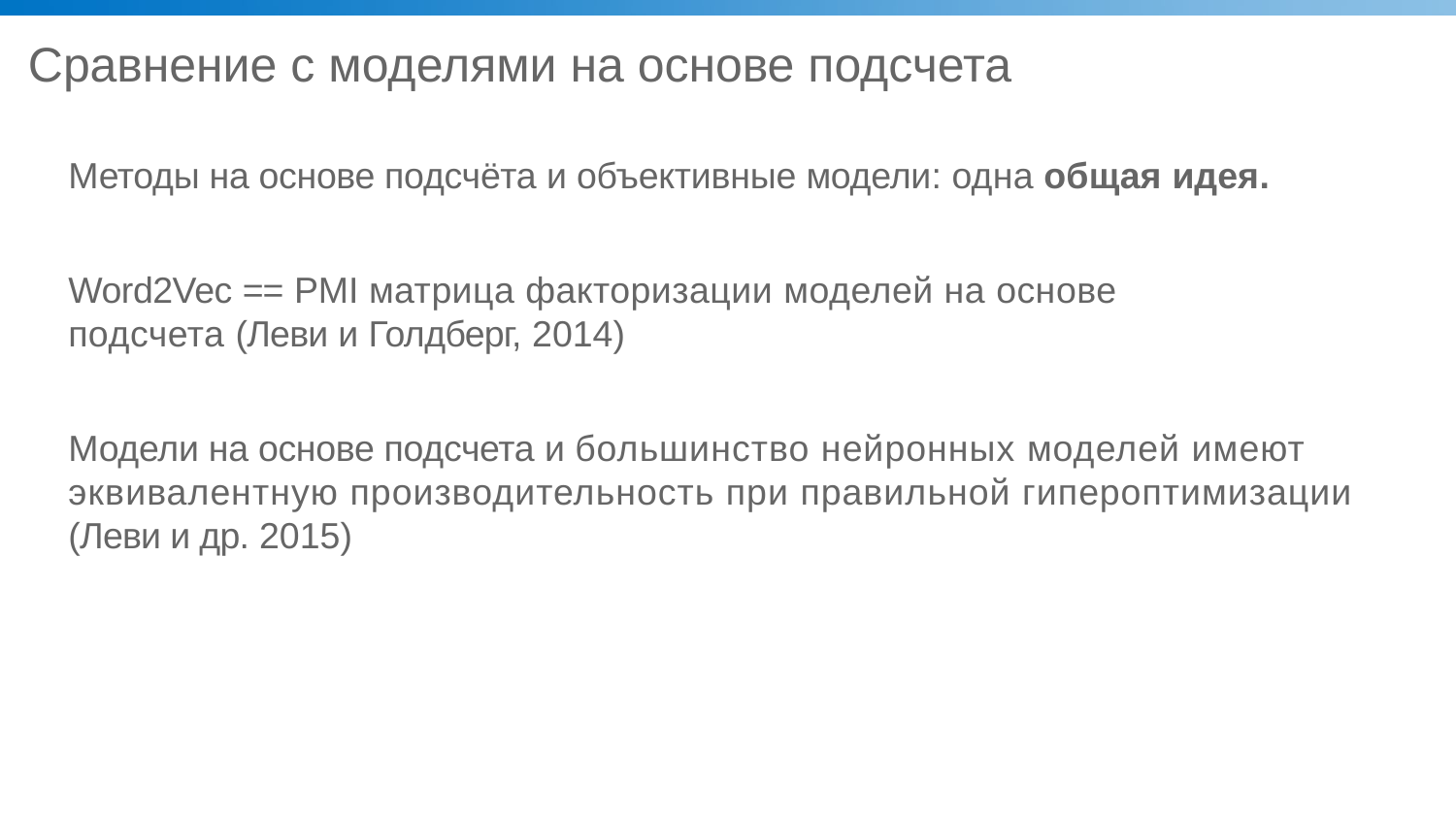

# Сравнение с моделями на основе подсчета
Методы на основе подсчёта и объективные модели: одна общая идея.

Word2Vec == PMI матрица факторизации моделей на основе подсчета (Леви и Голдберг, 2014)

Модели на основе подсчета и большинство нейронных моделей имеют эквивалентную производительность при правильной гипероптимизации (Леви и др. 2015)